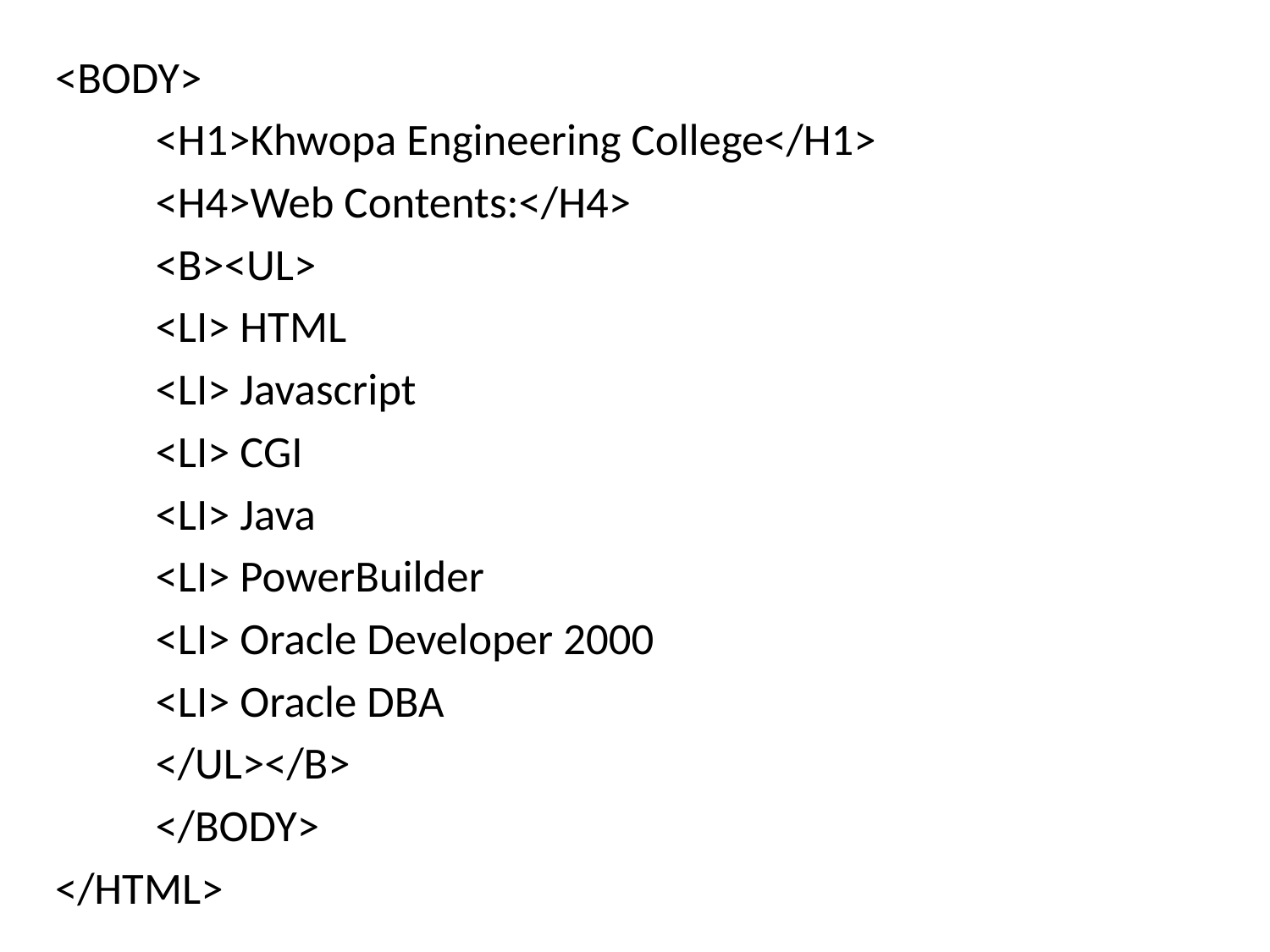

<BODY>
		<H1>Khwopa Engineering College</H1>
		<H4>Web Contents:</H4>
		<B><UL>
			<LI> HTML
			<LI> Javascript
			<LI> CGI
			<LI> Java
			<LI> PowerBuilder
			<LI> Oracle Developer 2000
			<LI> Oracle DBA
		</UL></B>
	</BODY>
</HTML>